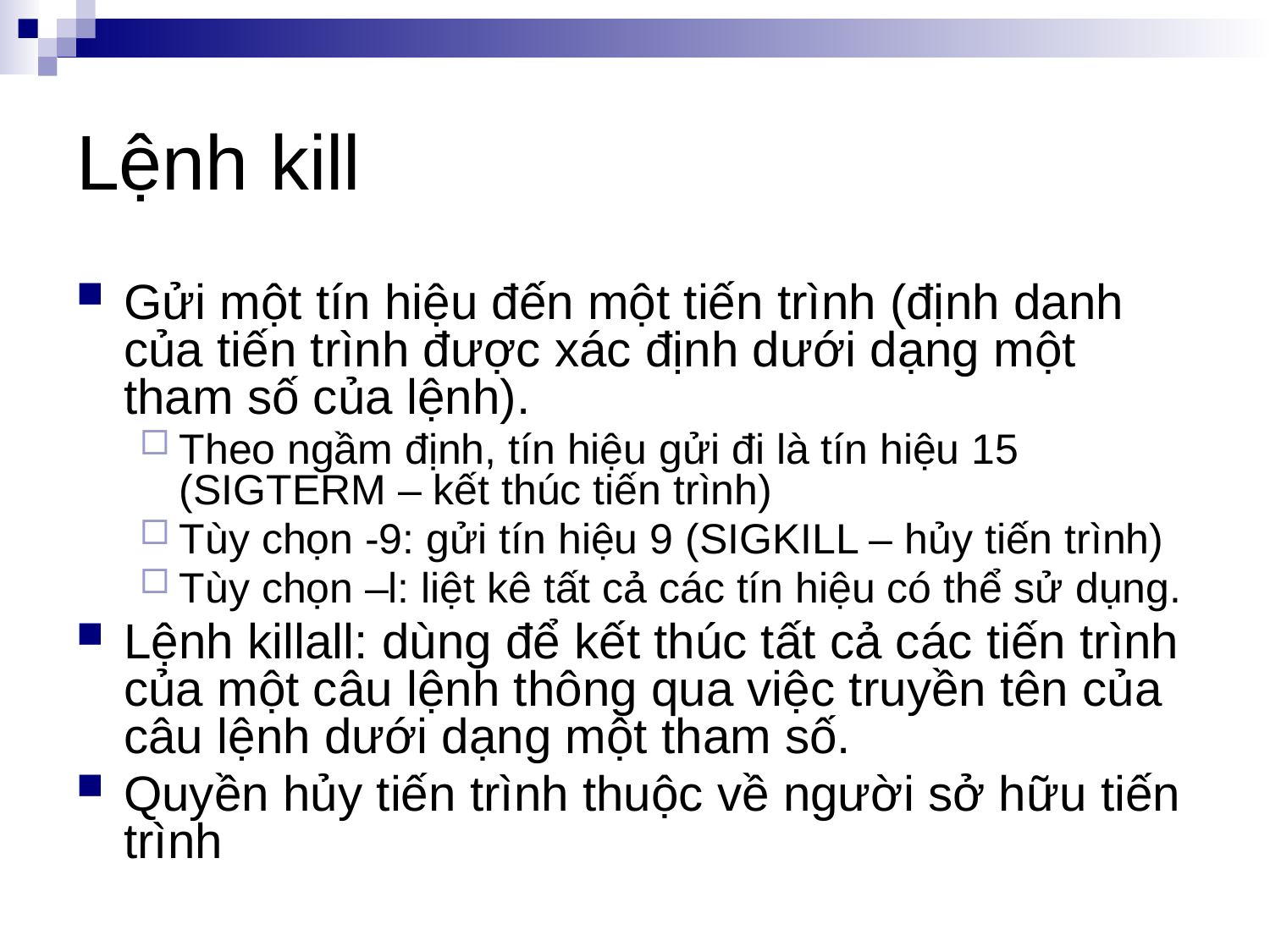

# Lệnh kill
Gửi một tín hiệu đến một tiến trình (định danh của tiến trình được xác định dưới dạng một tham số của lệnh).
Theo ngầm định, tín hiệu gửi đi là tín hiệu 15 (SIGTERM – kết thúc tiến trình)
Tùy chọn -9: gửi tín hiệu 9 (SIGKILL – hủy tiến trình)
Tùy chọn –l: liệt kê tất cả các tín hiệu có thể sử dụng.
Lệnh killall: dùng để kết thúc tất cả các tiến trình của một câu lệnh thông qua việc truyền tên của câu lệnh dưới dạng một tham số.
Quyền hủy tiến trình thuộc về người sở hữu tiến trình